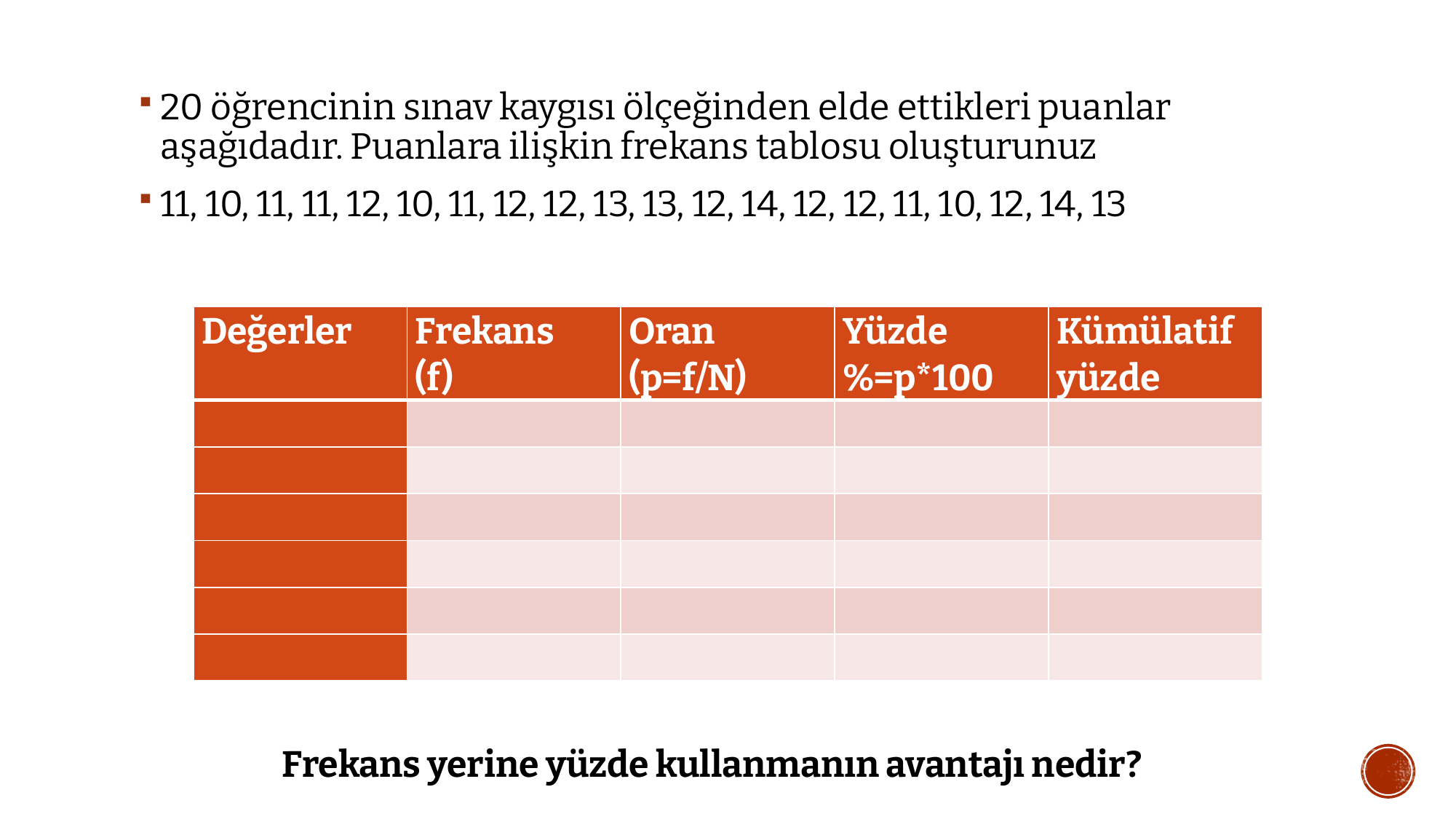

20 öğrencinin sınav kaygısı ölçeğinden elde ettikleri puanlar aşağıdadır. Puanlara ilişkin frekans tablosu oluşturunuz
11, 10, 11, 11, 12, 10, 11, 12, 12, 13, 13, 12, 14, 12, 12, 11, 10, 12, 14, 13
| Değerler | Frekans (f) | Oran (p=f/N) | Yüzde %=p\*100 | Kümülatif yüzde |
| --- | --- | --- | --- | --- |
|  |  |  |  |  |
|  |  |  |  |  |
|  |  |  |  |  |
|  |  |  |  |  |
|  |  |  |  |  |
|  |  |  |  |  |
Frekans yerine yüzde kullanmanın avantajı nedir?